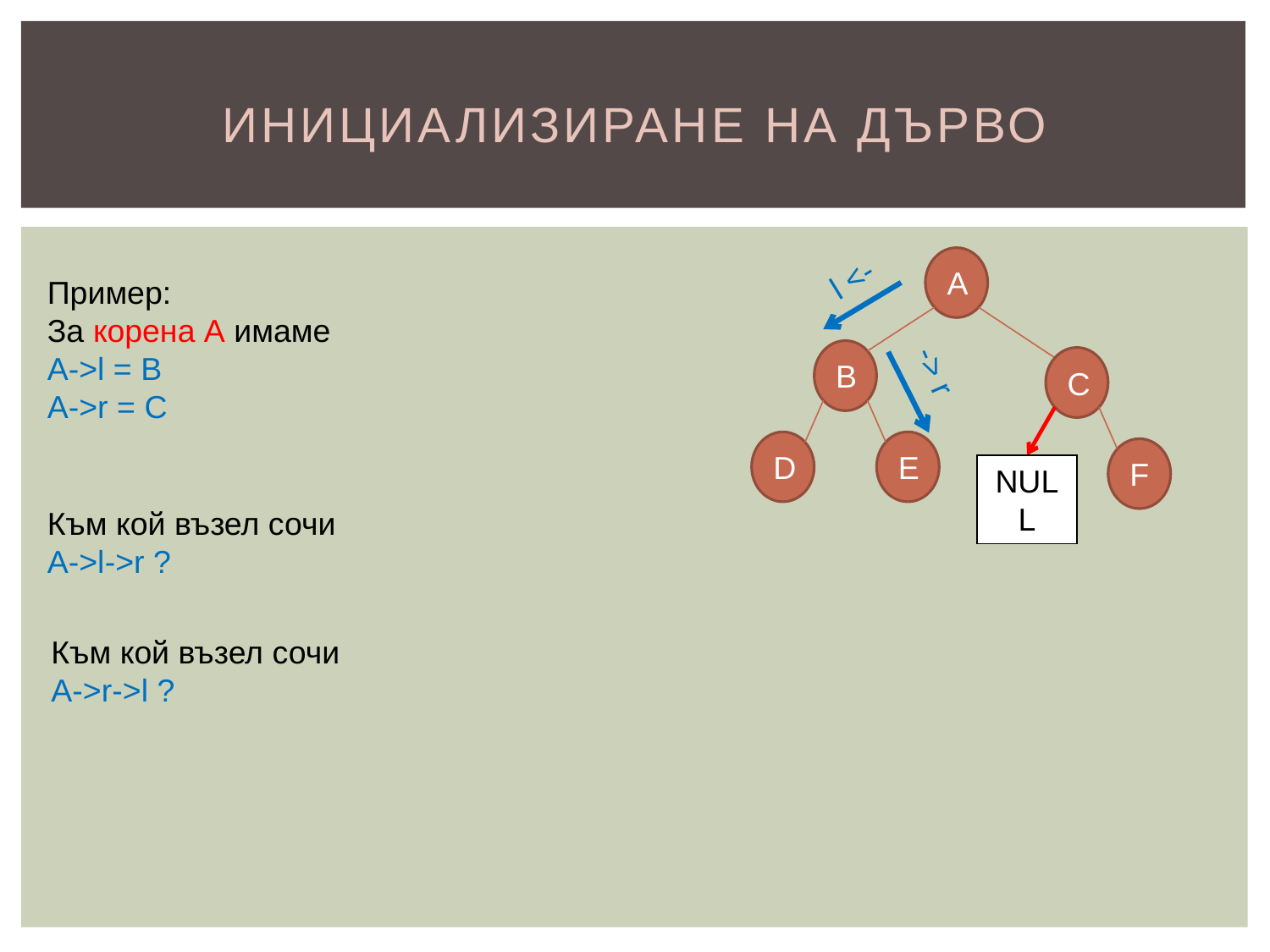

# Инициализиране на дърво
A
B
C
D
E
F
l <-
Пример:
За корена А имаме
A->l = B
A->r = C

-> r
NULL
Към кой възел сочи
A->l->r ?
Към кой възел сочи
A->r->l ?